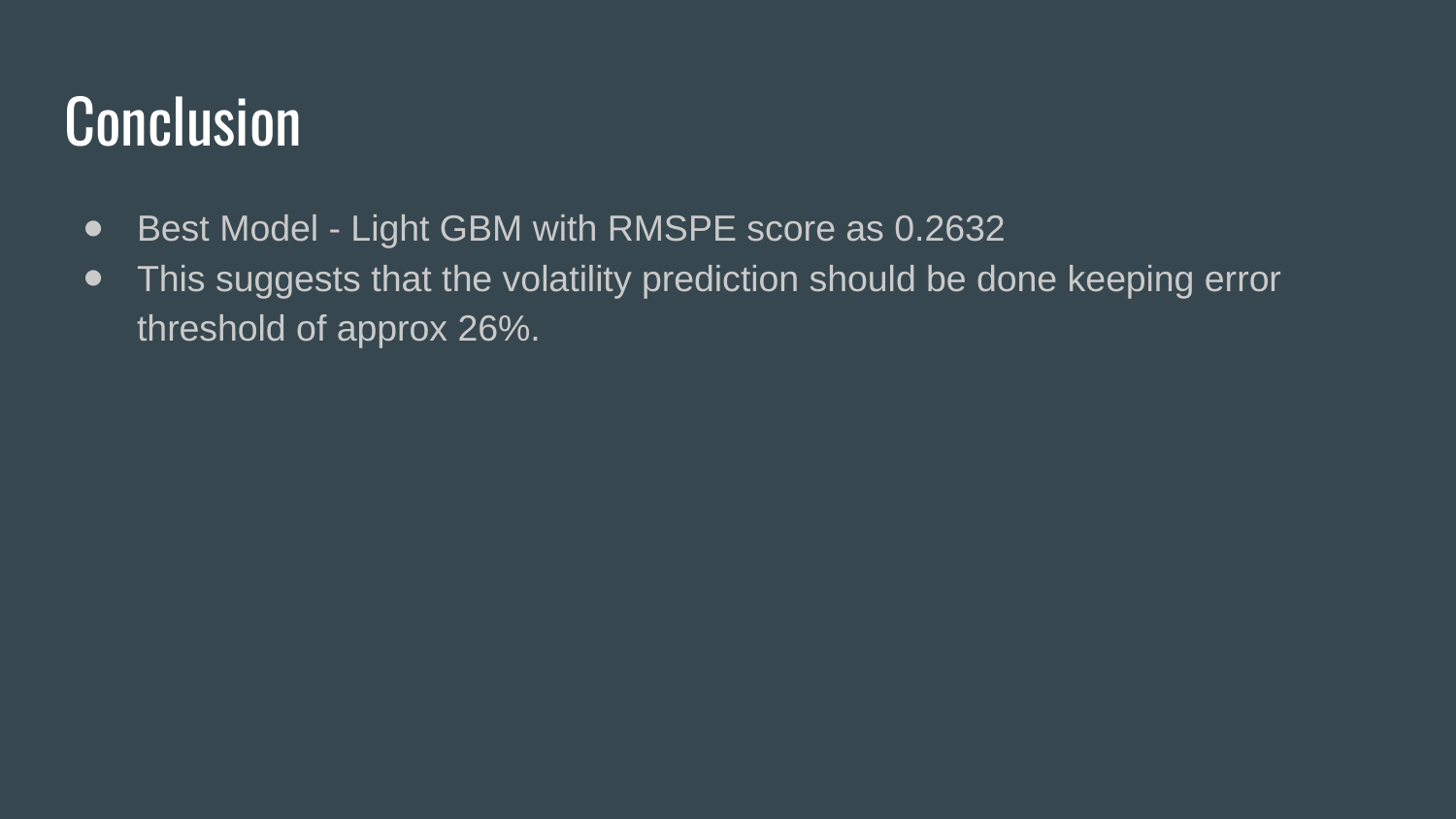

# Conclusion
Best Model - Light GBM with RMSPE score as 0.2632
This suggests that the volatility prediction should be done keeping error threshold of approx 26%.